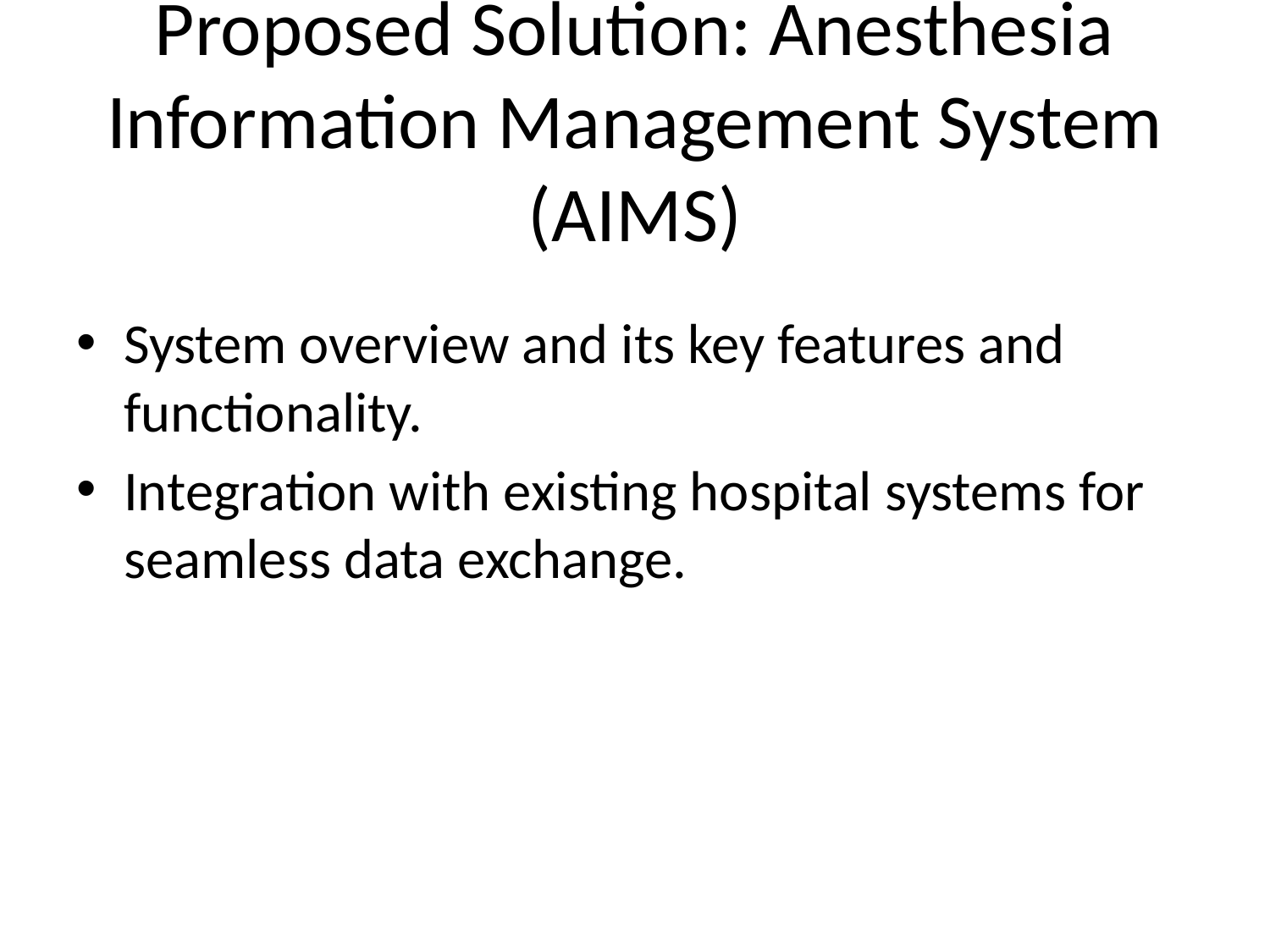

# Proposed Solution: Anesthesia Information Management System (AIMS)

System overview and its key features and functionality.
Integration with existing hospital systems for seamless data exchange.